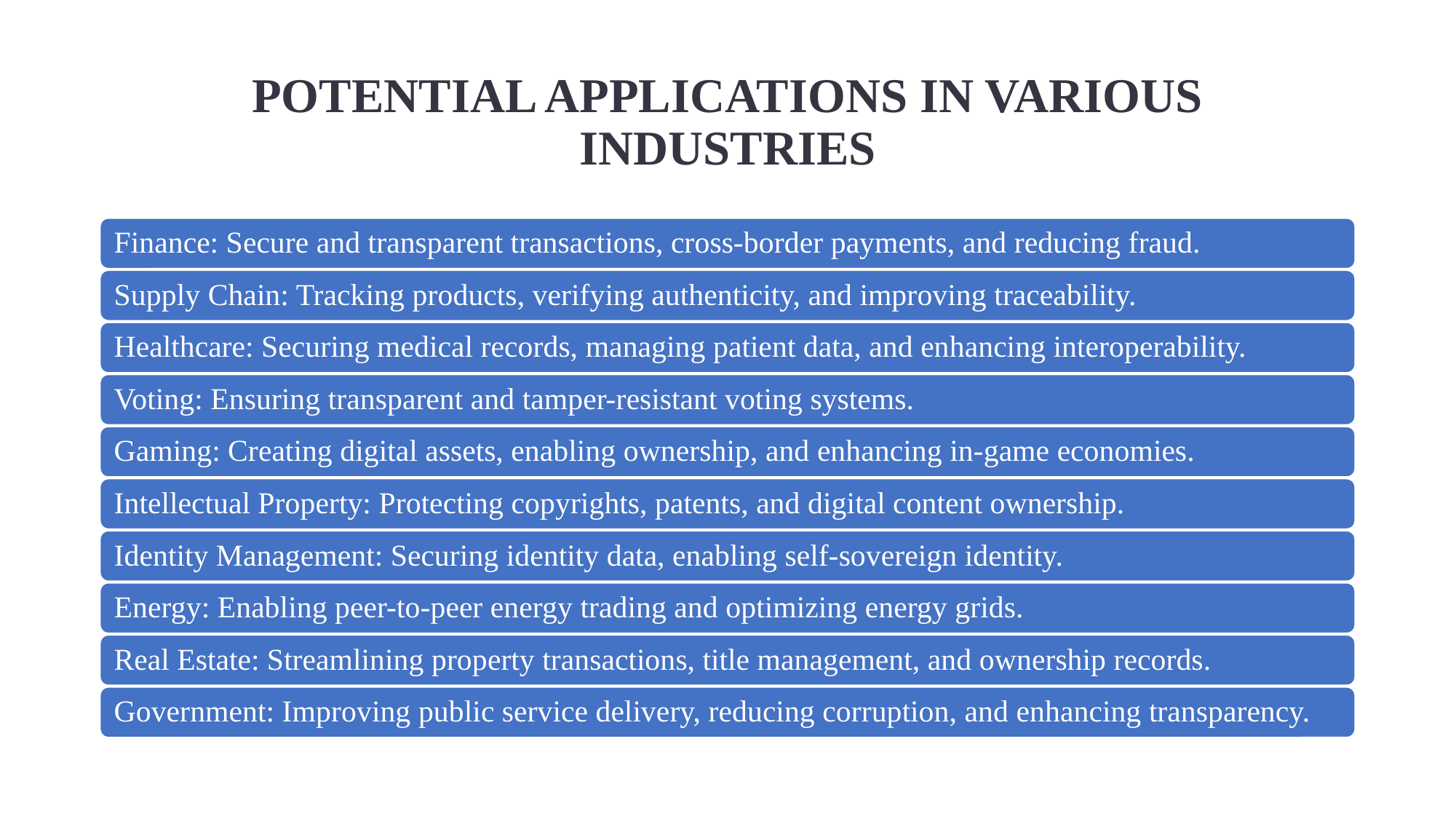

# POTENTIAL APPLICATIONS IN VARIOUS INDUSTRIES
Finance: Secure and transparent transactions, cross-border payments, and reducing fraud.
Supply Chain: Tracking products, verifying authenticity, and improving traceability.
Healthcare: Securing medical records, managing patient data, and enhancing interoperability.
Voting: Ensuring transparent and tamper-resistant voting systems.
Gaming: Creating digital assets, enabling ownership, and enhancing in-game economies.
Intellectual Property: Protecting copyrights, patents, and digital content ownership.
Identity Management: Securing identity data, enabling self-sovereign identity.
Energy: Enabling peer-to-peer energy trading and optimizing energy grids.
Real Estate: Streamlining property transactions, title management, and ownership records.
Government: Improving public service delivery, reducing corruption, and enhancing transparency.